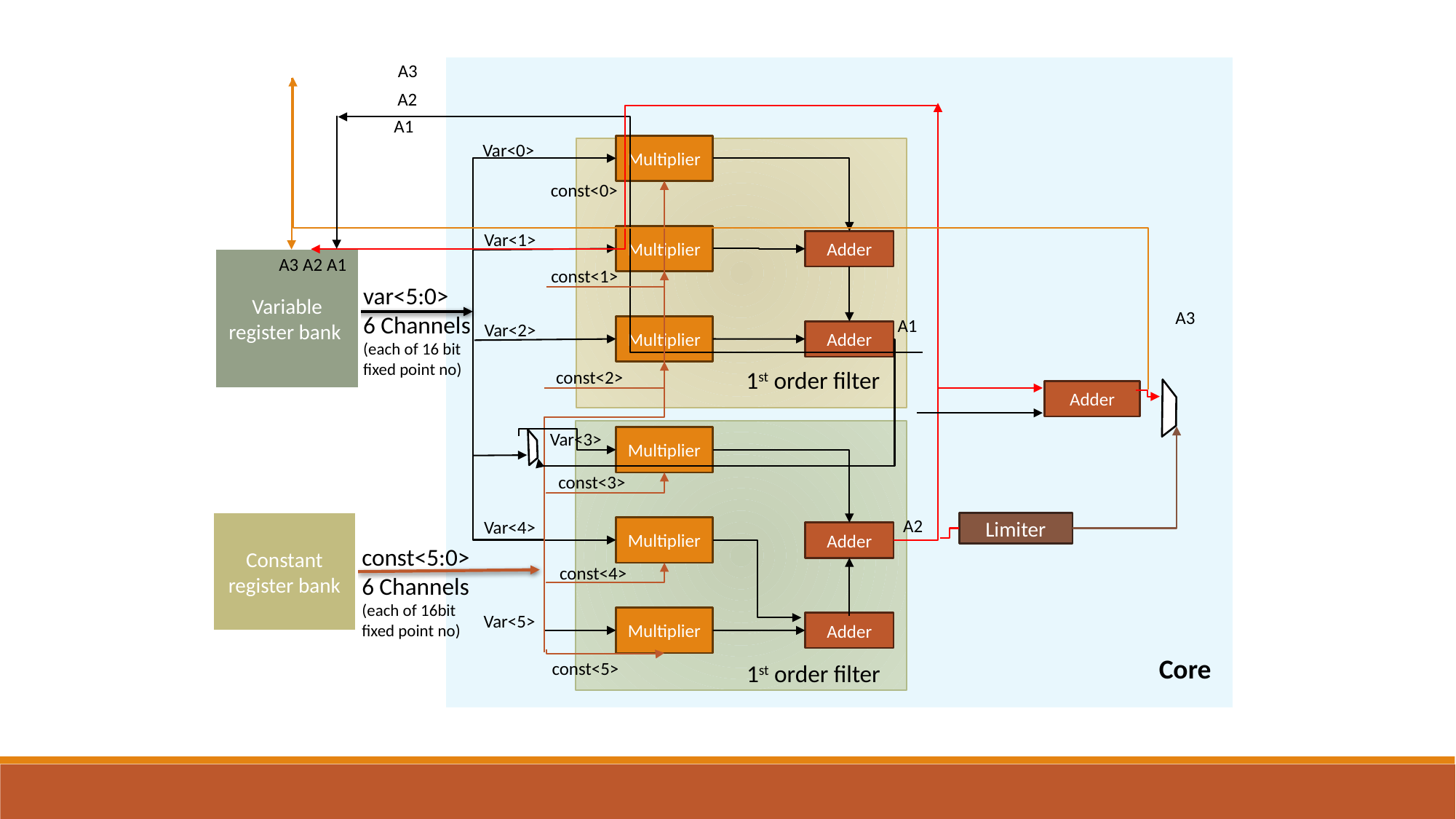

A3

A2
A1
Var<0>
Multiplier

const<0>
Var<1>
Multiplier
Adder
A3 A2 A1
Variable register bank
const<1>
var<5:0>  6 Channels
(each of 16 bit fixed point no)
A3
A1
Var<2>
Multiplier
Adder
1st order filter
const<2>
Adder

Var<3>
Multiplier

const<3>
A2
Var<4>
Constant register bank
Limiter
Multiplier
Adder
const<5:0> 6 Channels
(each of 16bit fixed point no)
const<4>
Var<5>
Multiplier
Adder
Core
const<5>
1st order filter